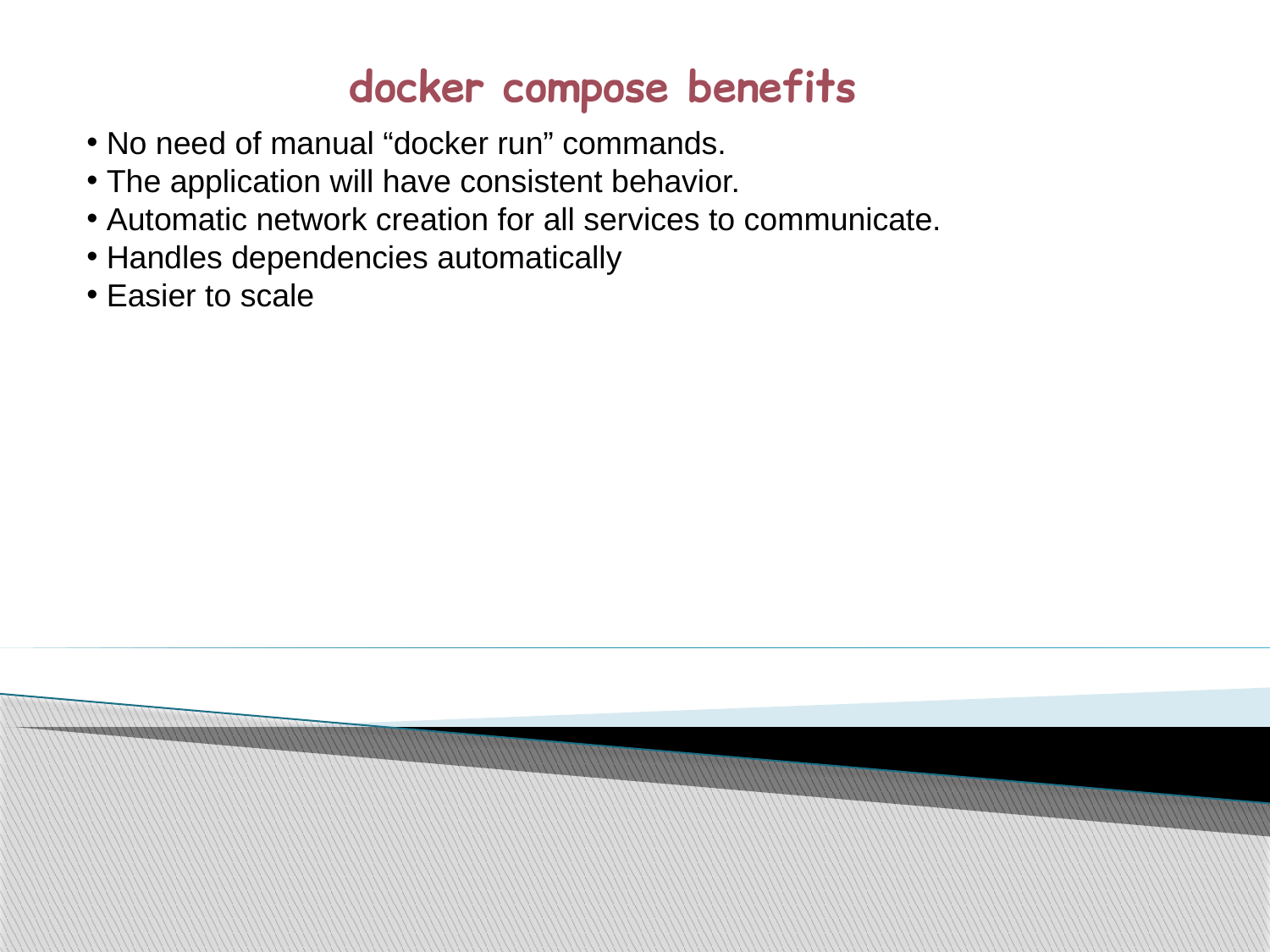

# docker compose benefits
 No need of manual “docker run” commands.
 The application will have consistent behavior.
 Automatic network creation for all services to communicate.
 Handles dependencies automatically
 Easier to scale